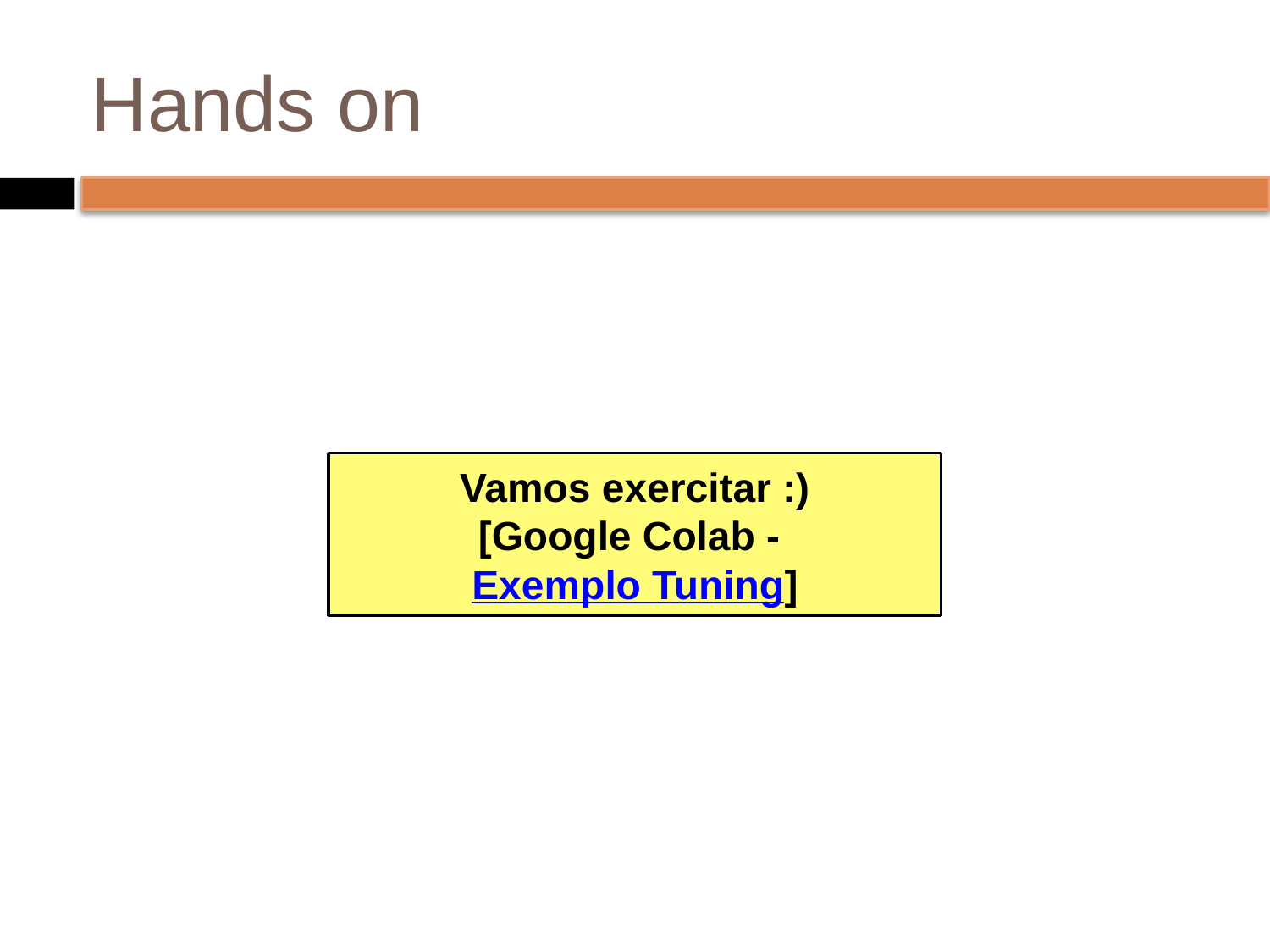

# Hands on
Vamos exercitar :)
[Google Colab - Exemplo Tuning]
56